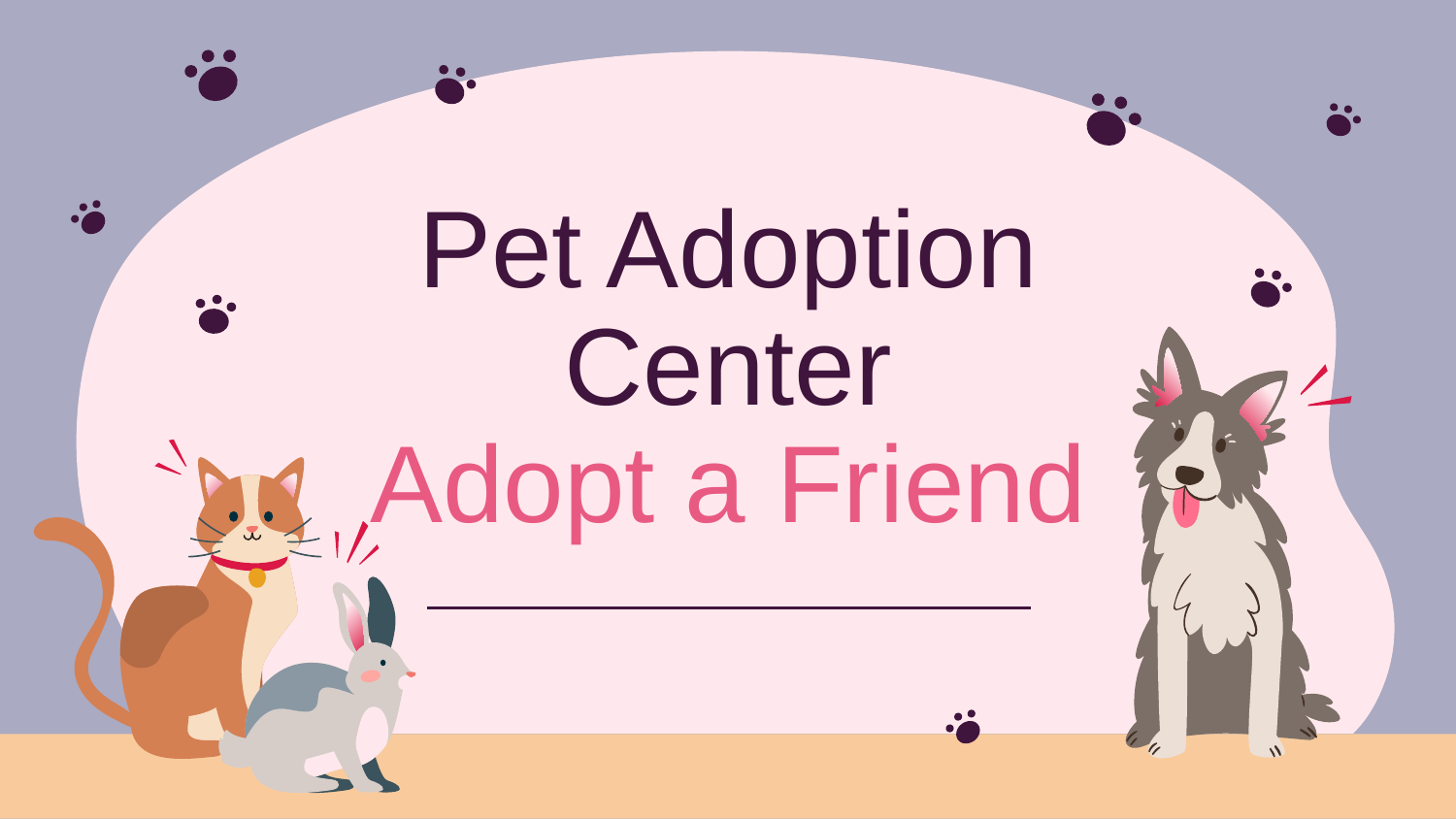

# Pet Adoption Center Adopt a Friend